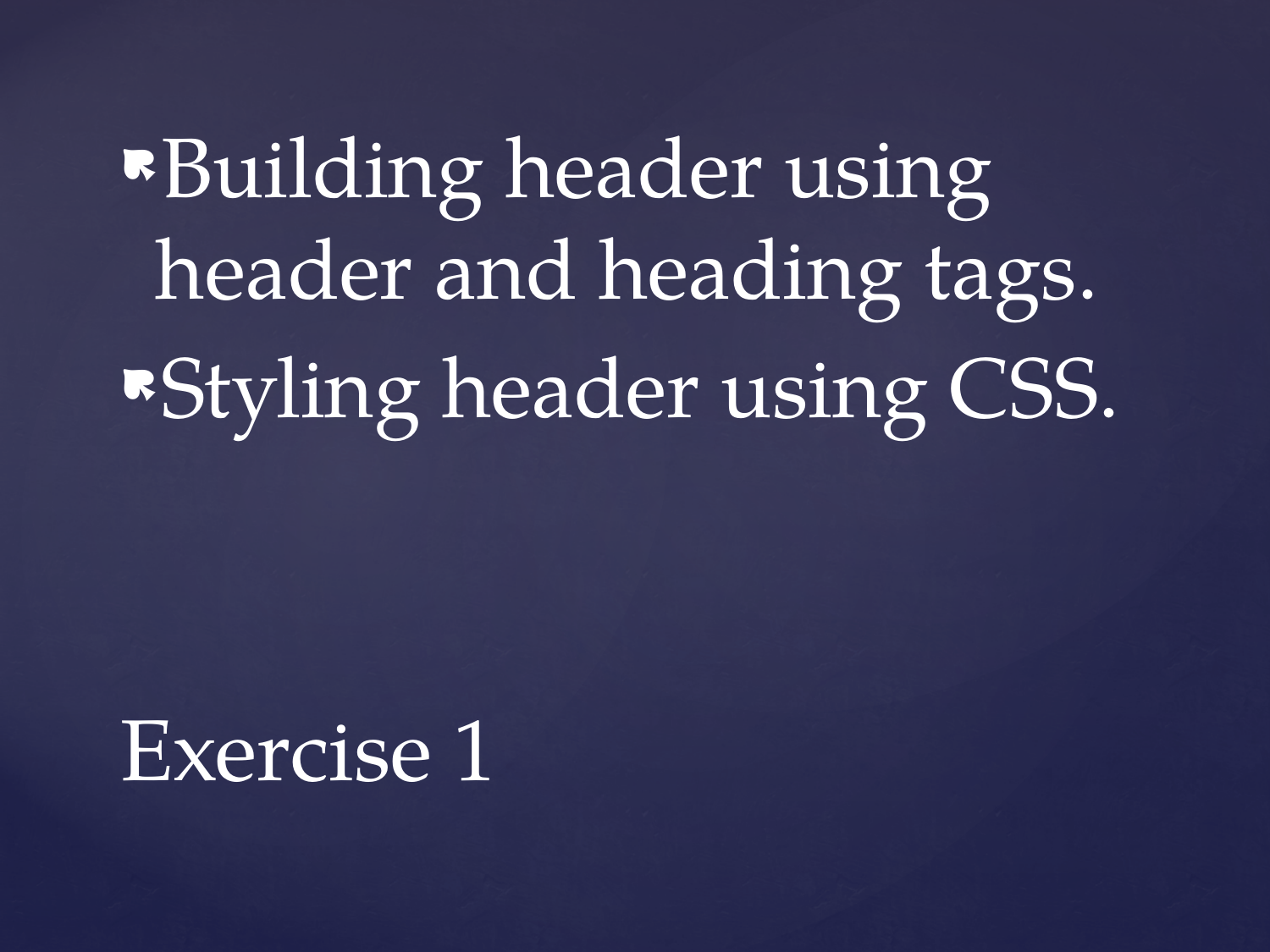

Building header using header and heading tags.
Styling header using CSS.
# Exercise 1